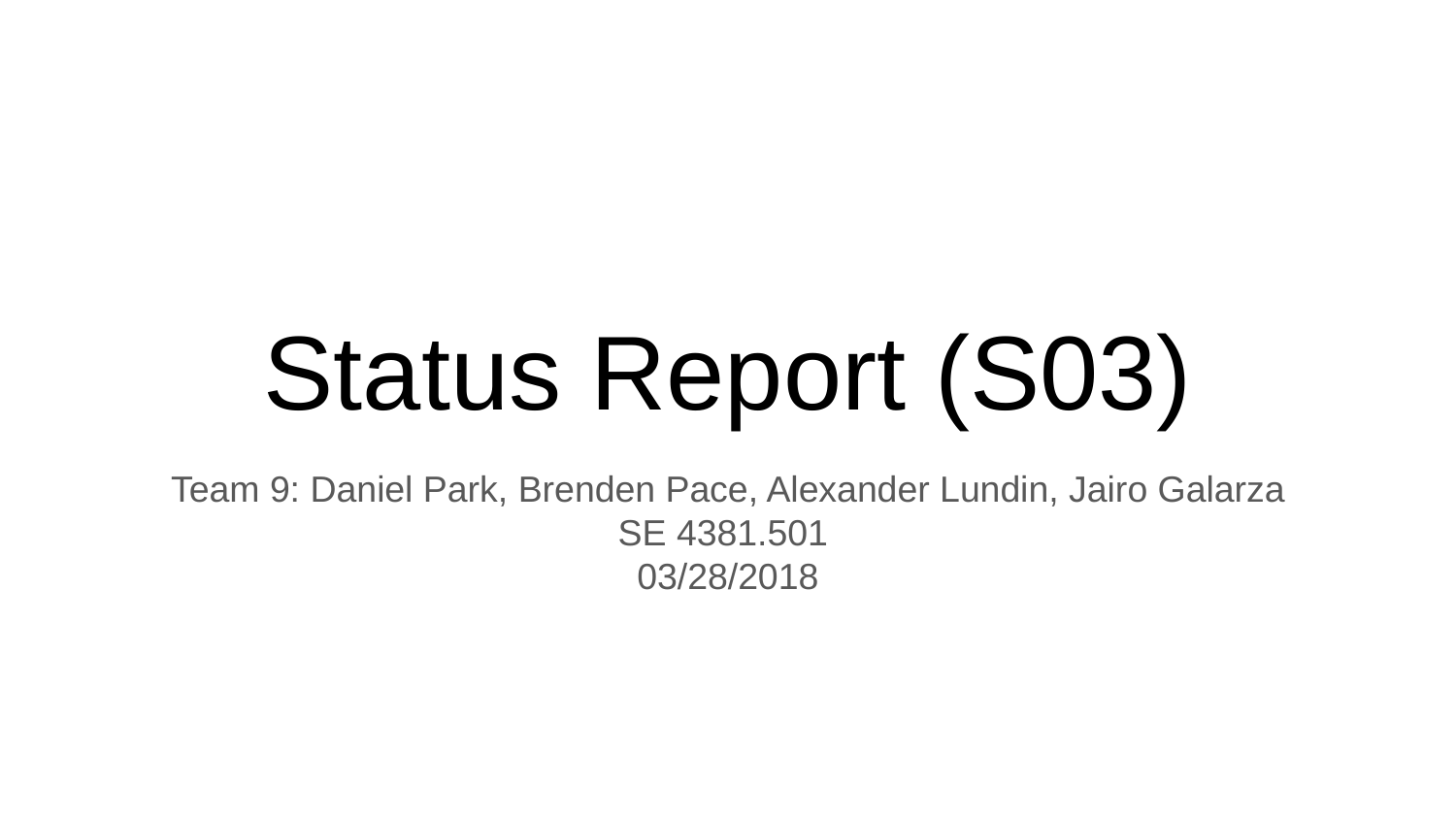

# Status Report (S03)
Team 9: Daniel Park, Brenden Pace, Alexander Lundin, Jairo Galarza
SE 4381.501
03/28/2018